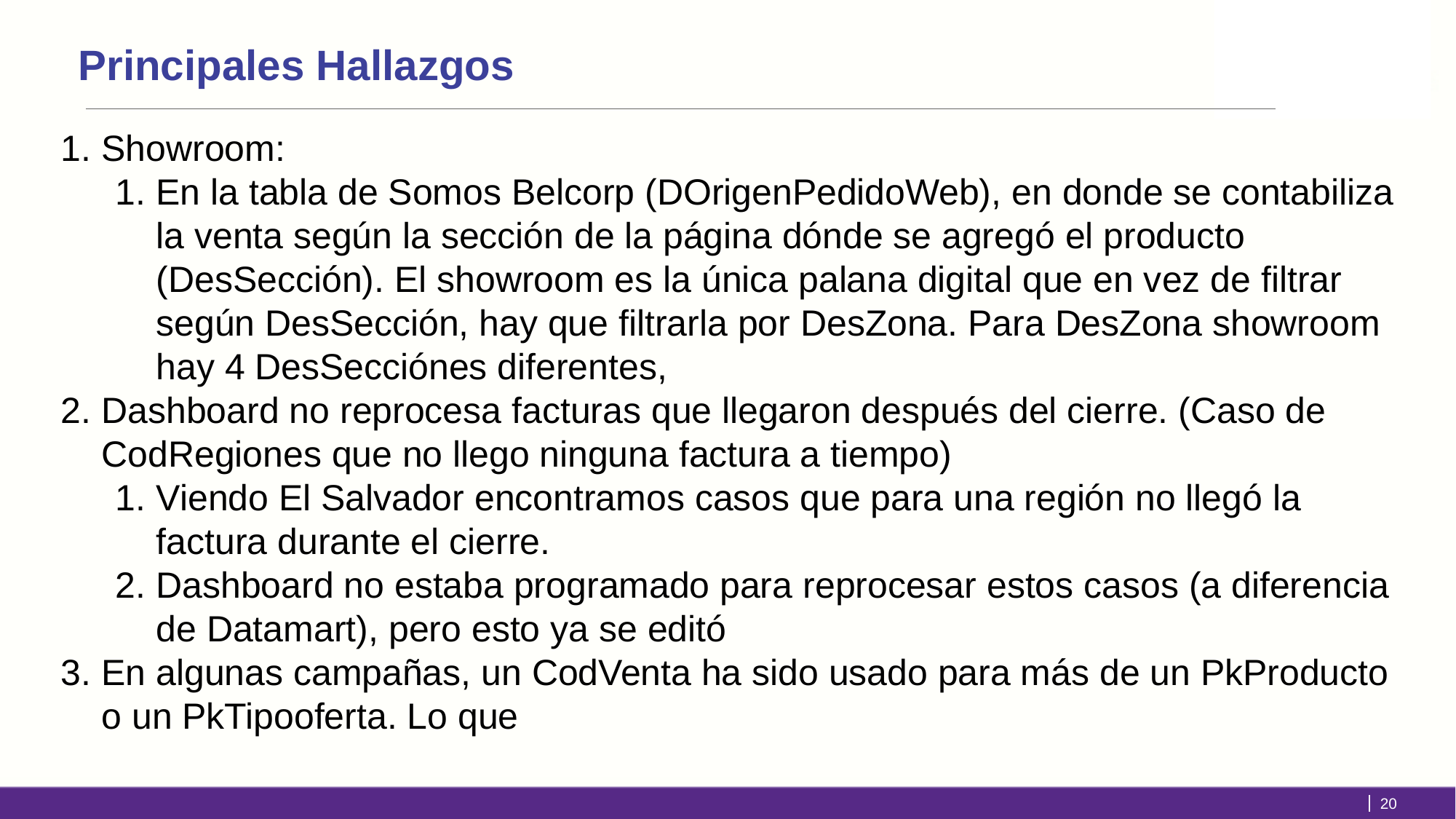

# Principales Hallazgos
Showroom:
En la tabla de Somos Belcorp (DOrigenPedidoWeb), en donde se contabiliza la venta según la sección de la página dónde se agregó el producto (DesSección). El showroom es la única palana digital que en vez de filtrar según DesSección, hay que filtrarla por DesZona. Para DesZona showroom hay 4 DesSecciónes diferentes,
Dashboard no reprocesa facturas que llegaron después del cierre. (Caso de CodRegiones que no llego ninguna factura a tiempo)
Viendo El Salvador encontramos casos que para una región no llegó la factura durante el cierre.
Dashboard no estaba programado para reprocesar estos casos (a diferencia de Datamart), pero esto ya se editó
En algunas campañas, un CodVenta ha sido usado para más de un PkProducto o un PkTipooferta. Lo que

20